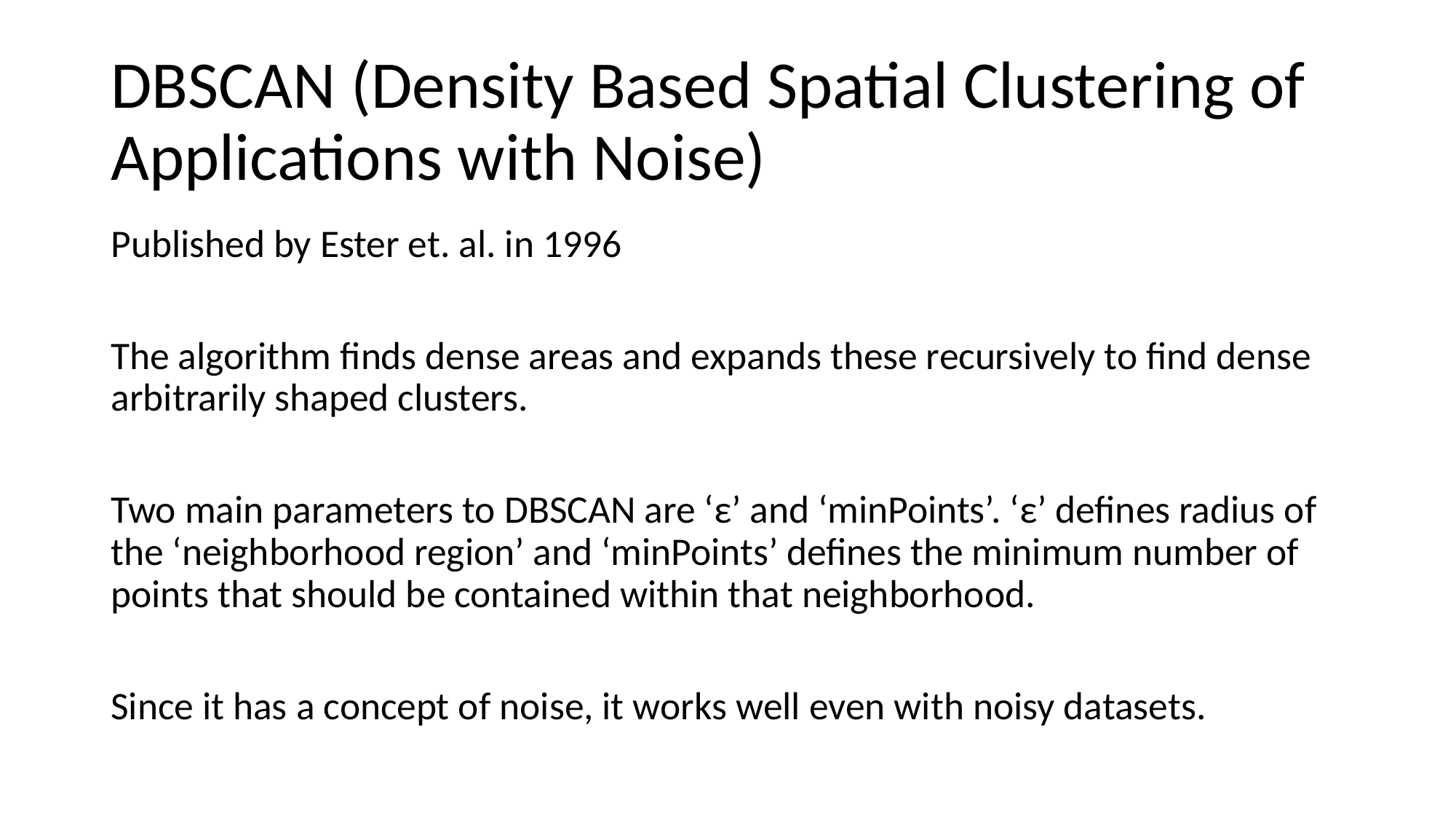

# DBSCAN (Density Based Spatial Clustering of Applications with Noise)
Published by Ester et. al. in 1996

The algorithm finds dense areas and expands these recursively to find dense arbitrarily shaped clusters.

Two main parameters to DBSCAN are ‘ε’ and ‘minPoints’. ‘ε’ defines radius of the ‘neighborhood region’ and ‘minPoints’ defines the minimum number of points that should be contained within that neighborhood.

Since it has a concept of noise, it works well even with noisy datasets.